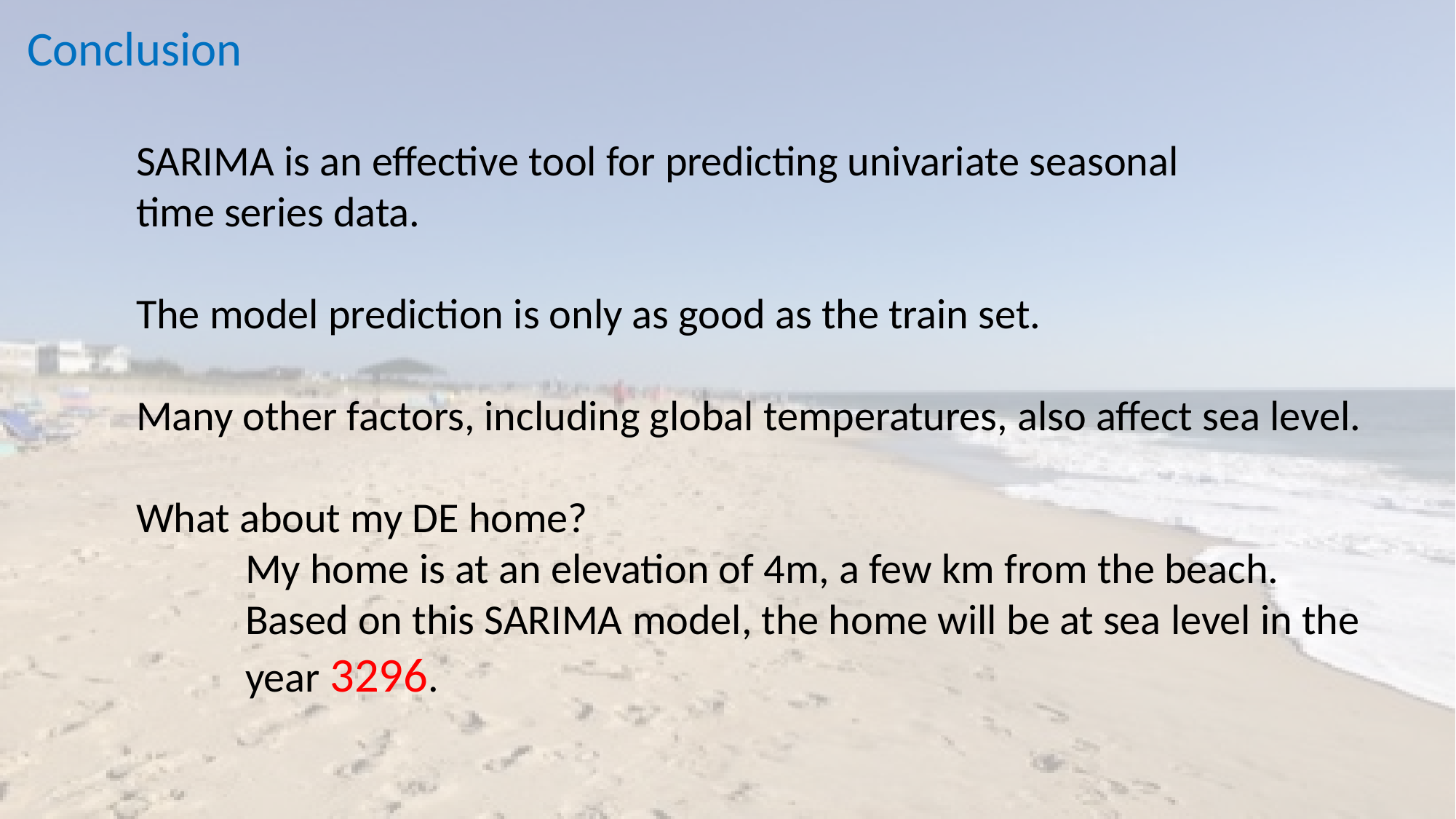

Conclusion

	SARIMA is an effective tool for predicting univariate seasonal
	time series data.

	The model prediction is only as good as the train set.

	Many other factors, including global temperatures, also affect sea level.

	What about my DE home?
		My home is at an elevation of 4m, a few km from the beach.
		Based on this SARIMA model, the home will be at sea level in the 		year 3296.